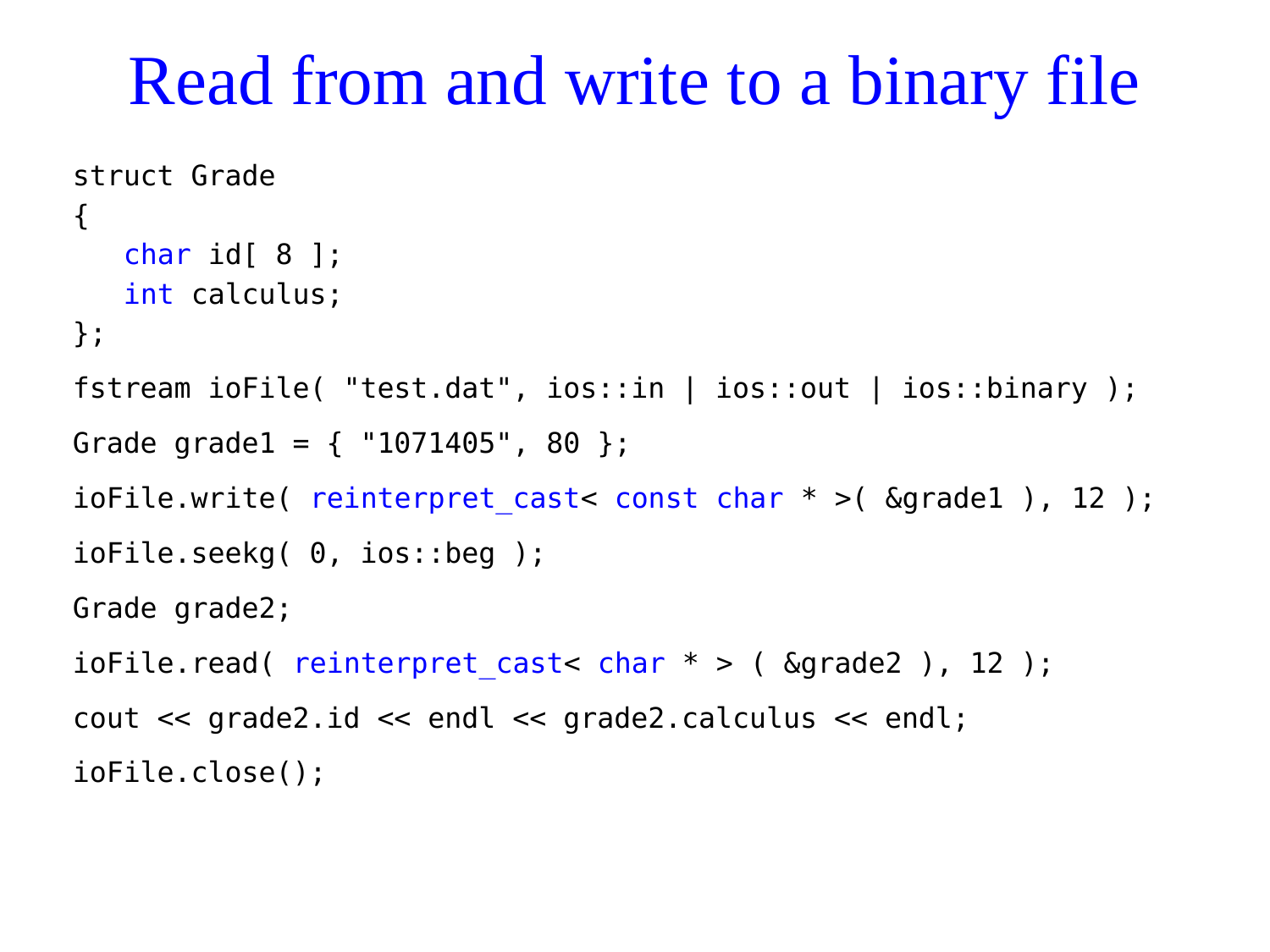

# Read from and write to a binary file
struct Grade
{
   char id[ 8 ];
   int calculus;
};
fstream ioFile( "test.dat", ios::in | ios::out | ios::binary );
Grade grade1 = { "1071405", 80 };
ioFile.write( reinterpret_cast< const char * >( &grade1 ), 12 );
ioFile.seekg( 0, ios::beg );
Grade grade2;
ioFile.read( reinterpret_cast< char * > ( &grade2 ), 12 );
cout << grade2.id << endl << grade2.calculus << endl;
ioFile.close();